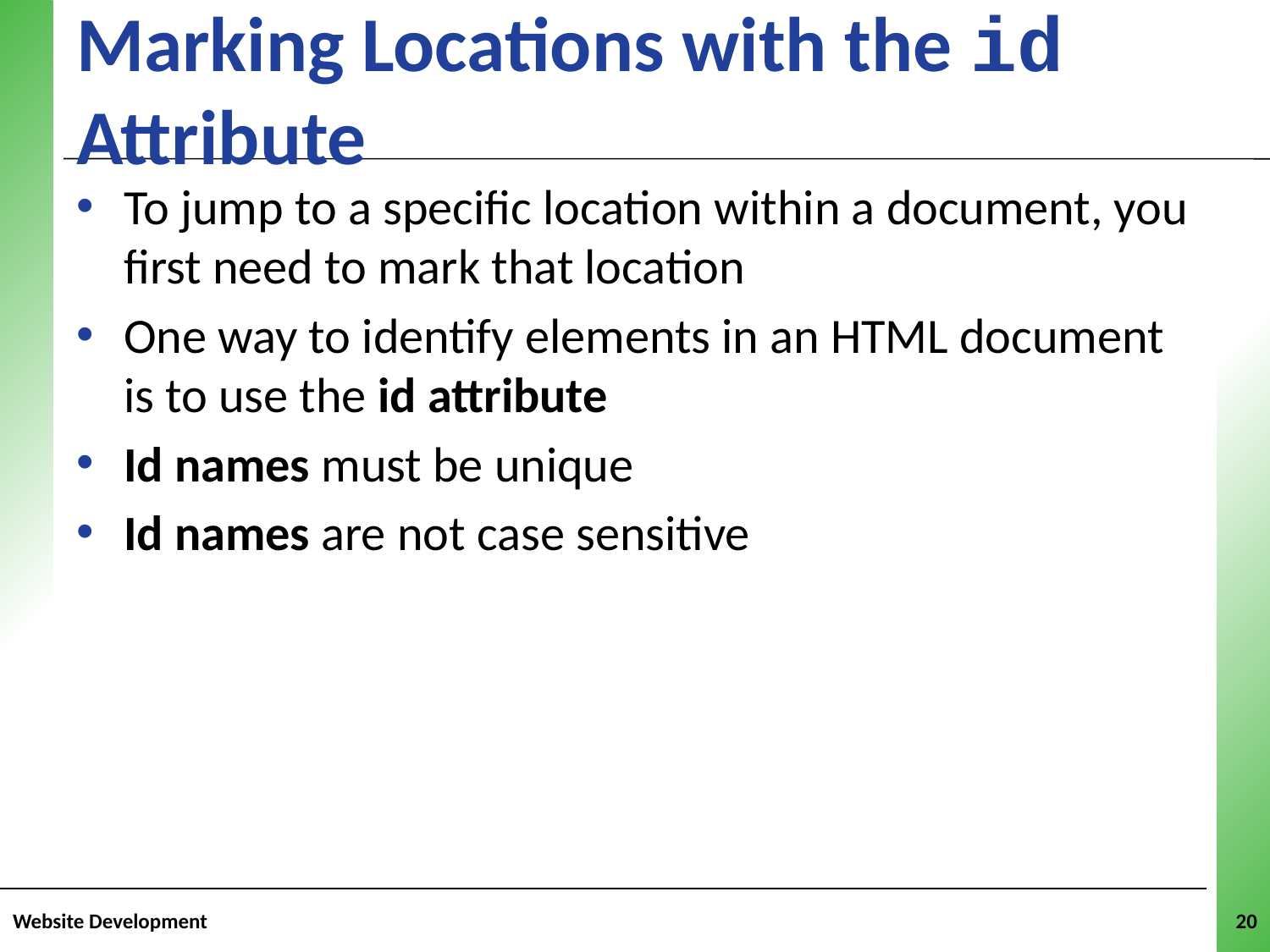

Marking Locations with the id Attribute
To jump to a specific location within a document, you first need to mark that location
One way to identify elements in an HTML document is to use the id attribute
Id names must be unique
Id names are not case sensitive
Website Development
20